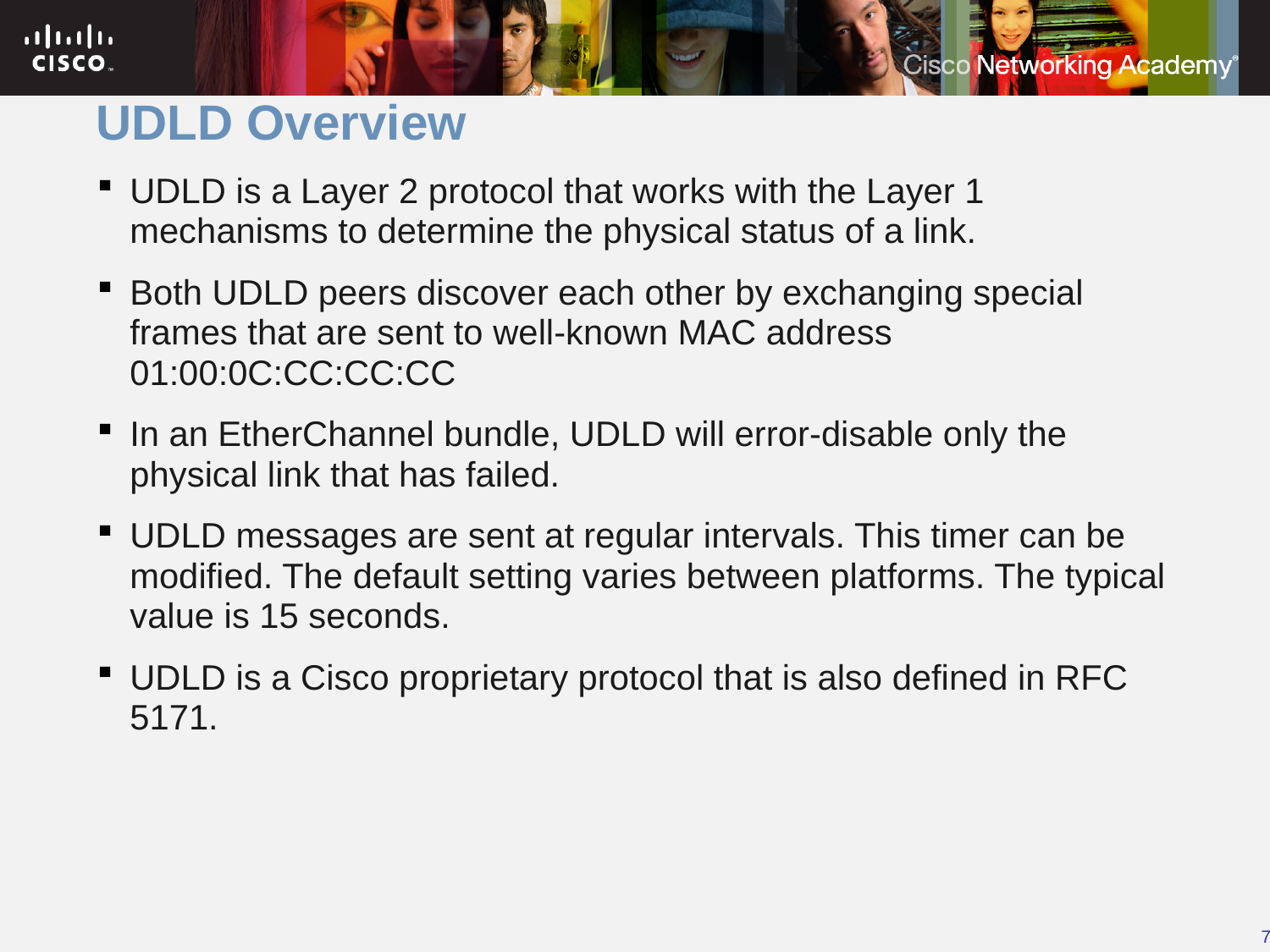

# UDLD Overview
UDLD is a Layer 2 protocol that works with the Layer 1 mechanisms to determine the physical status of a link.
Both UDLD peers discover each other by exchanging special frames that are sent to well-known MAC address 01:00:0C:CC:CC:CC
In an EtherChannel bundle, UDLD will error-disable only the physical link that has failed.
UDLD messages are sent at regular intervals. This timer can be modified. The default setting varies between platforms. The typical value is 15 seconds.
UDLD is a Cisco proprietary protocol that is also defined in RFC 5171.